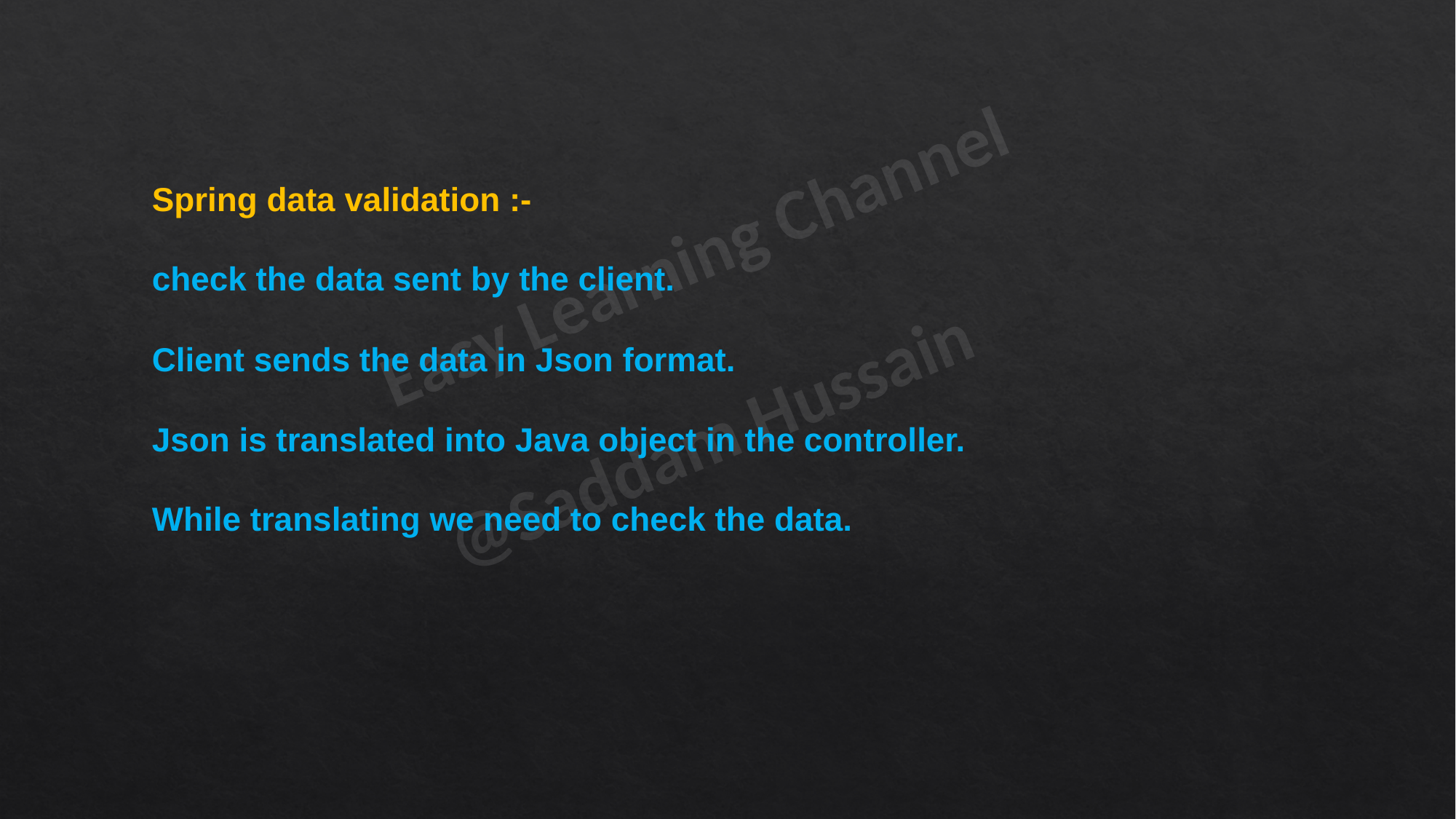

Spring data validation :-

check the data sent by the client.

Client sends the data in Json format.

Json is translated into Java object in the controller.

While translating we need to check the data.